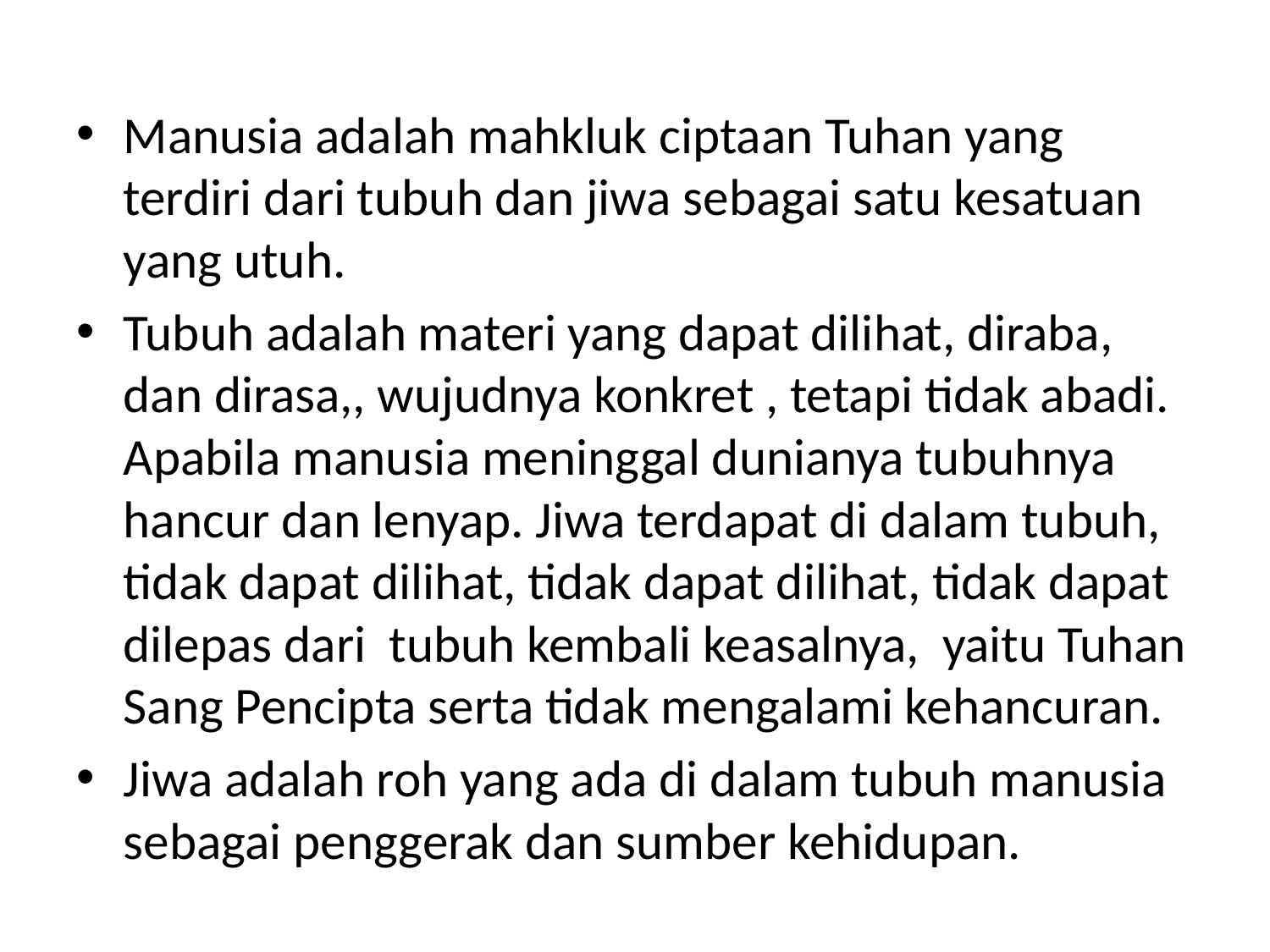

#
Manusia adalah mahkluk ciptaan Tuhan yang terdiri dari tubuh dan jiwa sebagai satu kesatuan yang utuh.
Tubuh adalah materi yang dapat dilihat, diraba, dan dirasa,, wujudnya konkret , tetapi tidak abadi. Apabila manusia meninggal dunianya tubuhnya hancur dan lenyap. Jiwa terdapat di dalam tubuh, tidak dapat dilihat, tidak dapat dilihat, tidak dapat dilepas dari  tubuh kembali keasalnya,  yaitu Tuhan Sang Pencipta serta tidak mengalami kehancuran.
Jiwa adalah roh yang ada di dalam tubuh manusia sebagai penggerak dan sumber kehidupan.